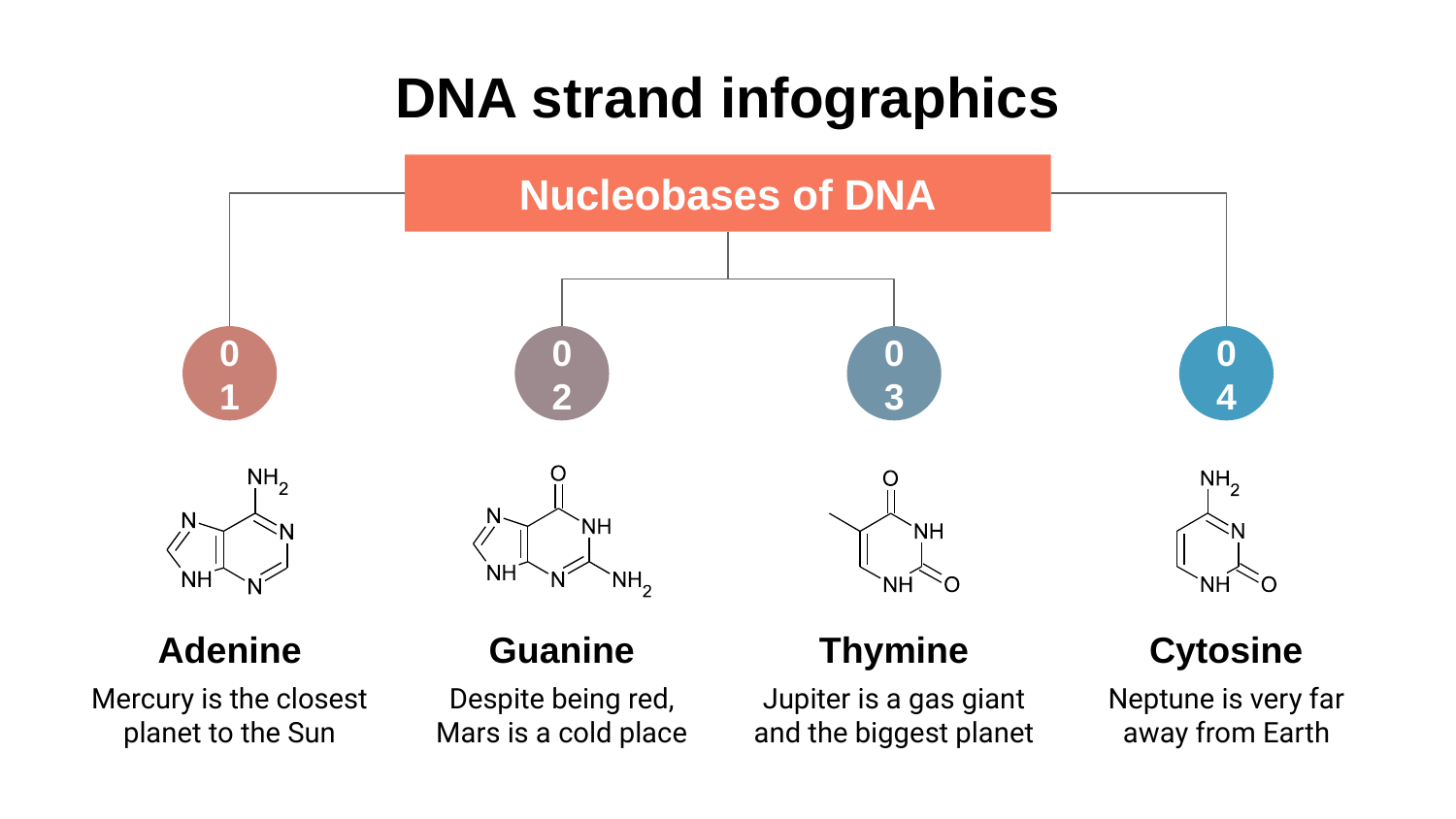

# DNA strand infographics
Nucleobases of DNA
01
Adenine
Mercury is the closest planet to the Sun
02
Guanine
Despite being red, Mars is a cold place
03
Thymine
Jupiter is a gas giant and the biggest planet
04
Cytosine
Neptune is very far away from Earth